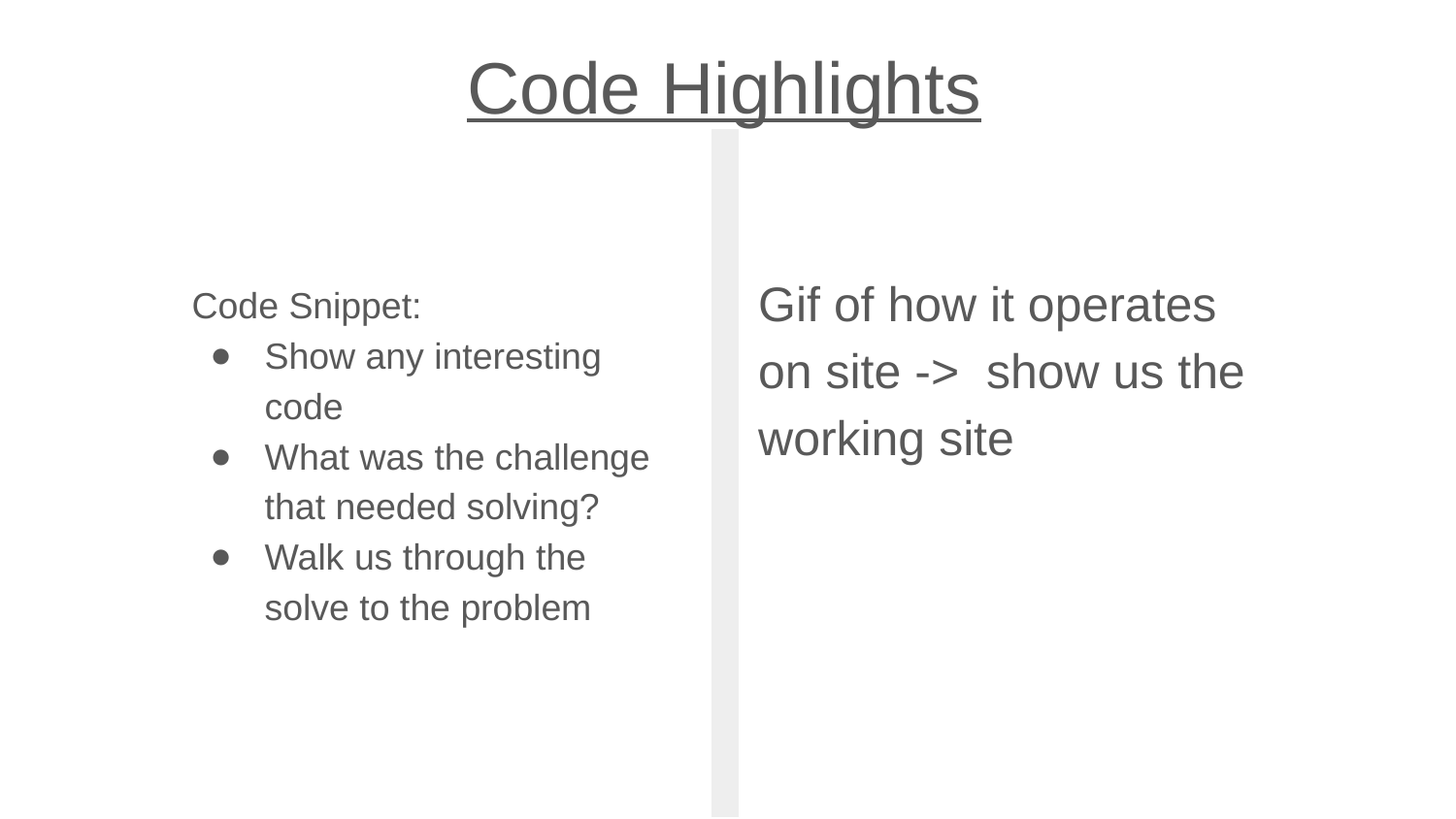

Code Highlights

Gif of how it operates on site ->  show us the working site

Code Snippet:
Show any interesting code
What was the challenge that needed solving?
Walk us through the solve to the problem